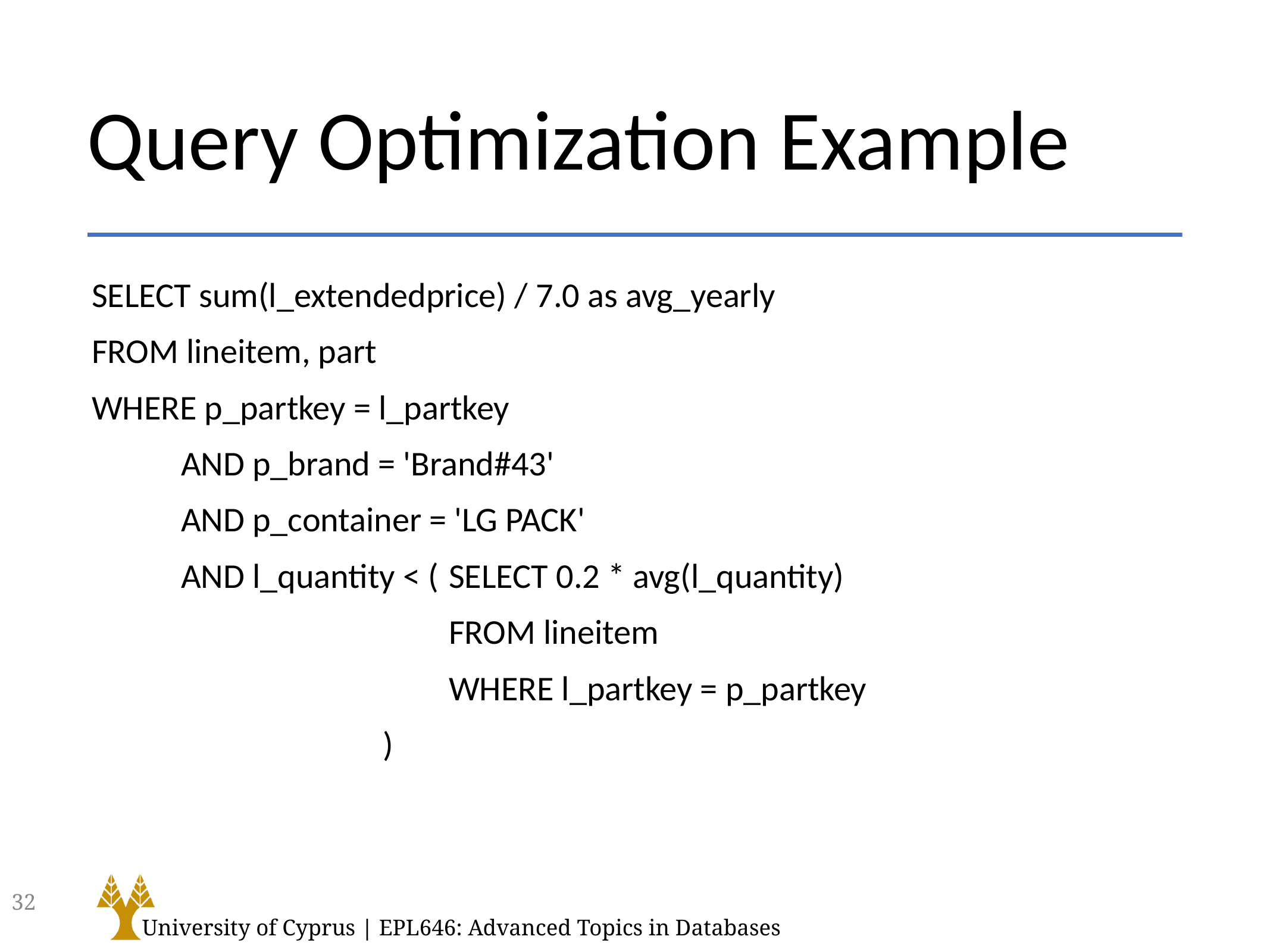

# Query Optimization Example
SELECT sum(l_extendedprice) / 7.0 as avg_yearly
FROM lineitem, part
WHERE p_partkey = l_partkey
	AND p_brand = 'Brand#43'
	AND p_container = 'LG PACK'
	AND l_quantity < ( 	SELECT 0.2 * avg(l_quantity)
	FROM lineitem
	WHERE l_partkey = p_partkey
   )
32